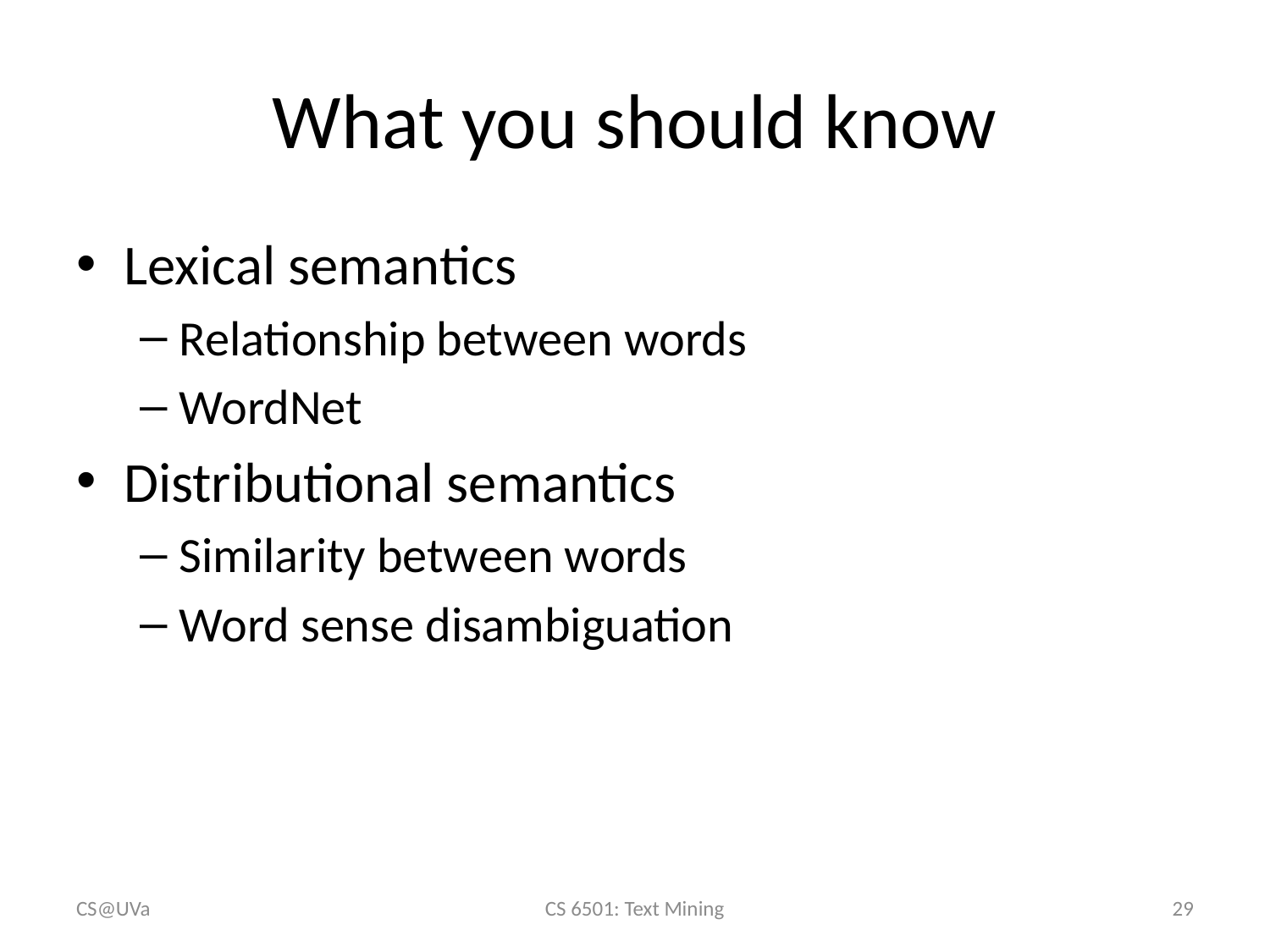

# What you should know
Lexical semantics
Relationship between words
WordNet
Distributional semantics
Similarity between words
Word sense disambiguation
CS@UVa
CS 6501: Text Mining
29